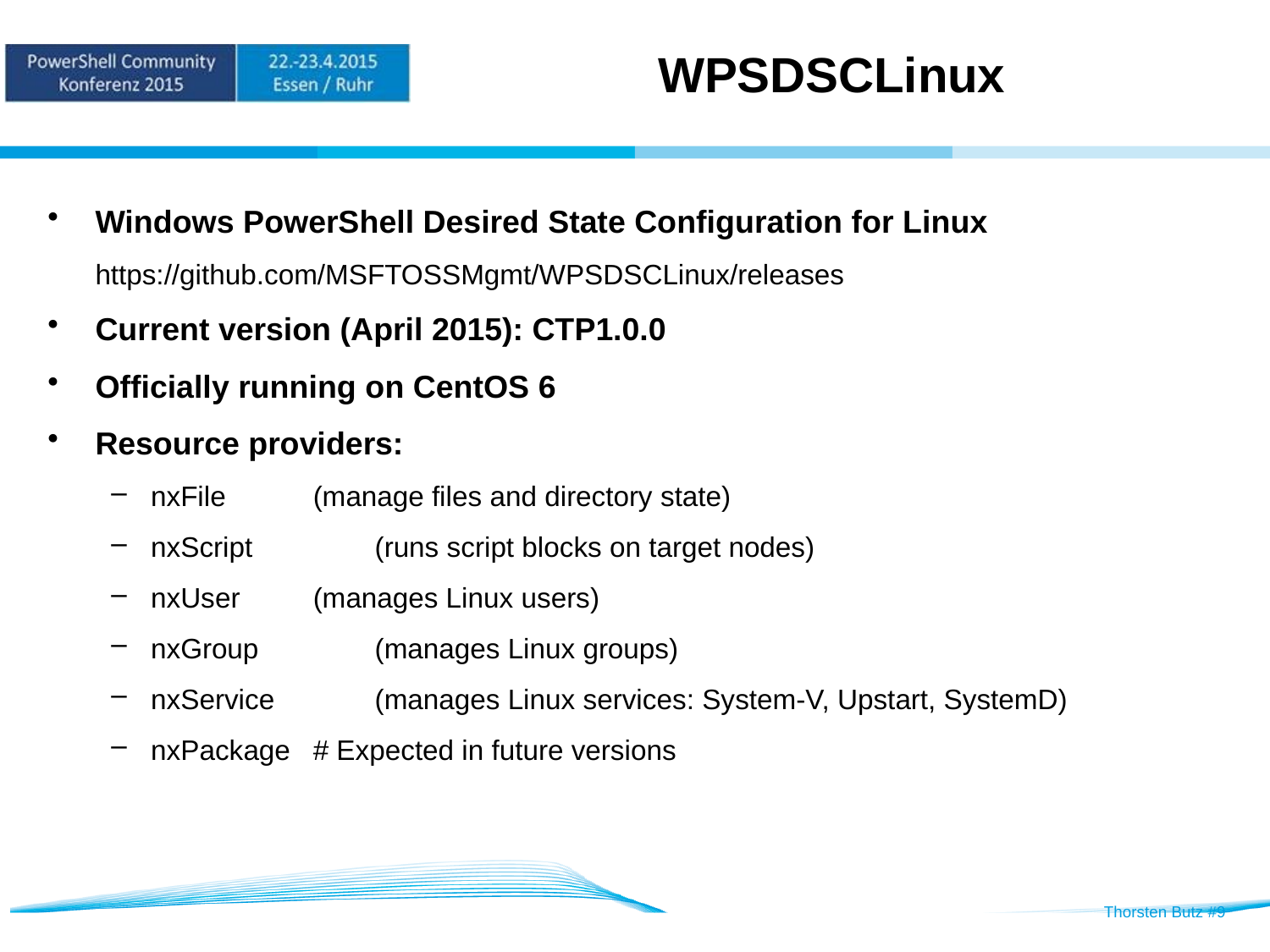

# WPSDSCLinux
Windows PowerShell Desired State Configuration for Linux
https://github.com/MSFTOSSMgmt/WPSDSCLinux/releases
Current version (April 2015): CTP1.0.0
Officially running on CentOS 6
Resource providers:
nxFile 		(manage files and directory state)
nxScript 		(runs script blocks on target nodes)
nxUser		(manages Linux users)
nxGroup 		(manages Linux groups)
nxService		(manages Linux services: System-V, Upstart, SystemD)
nxPackage	# Expected in future versions